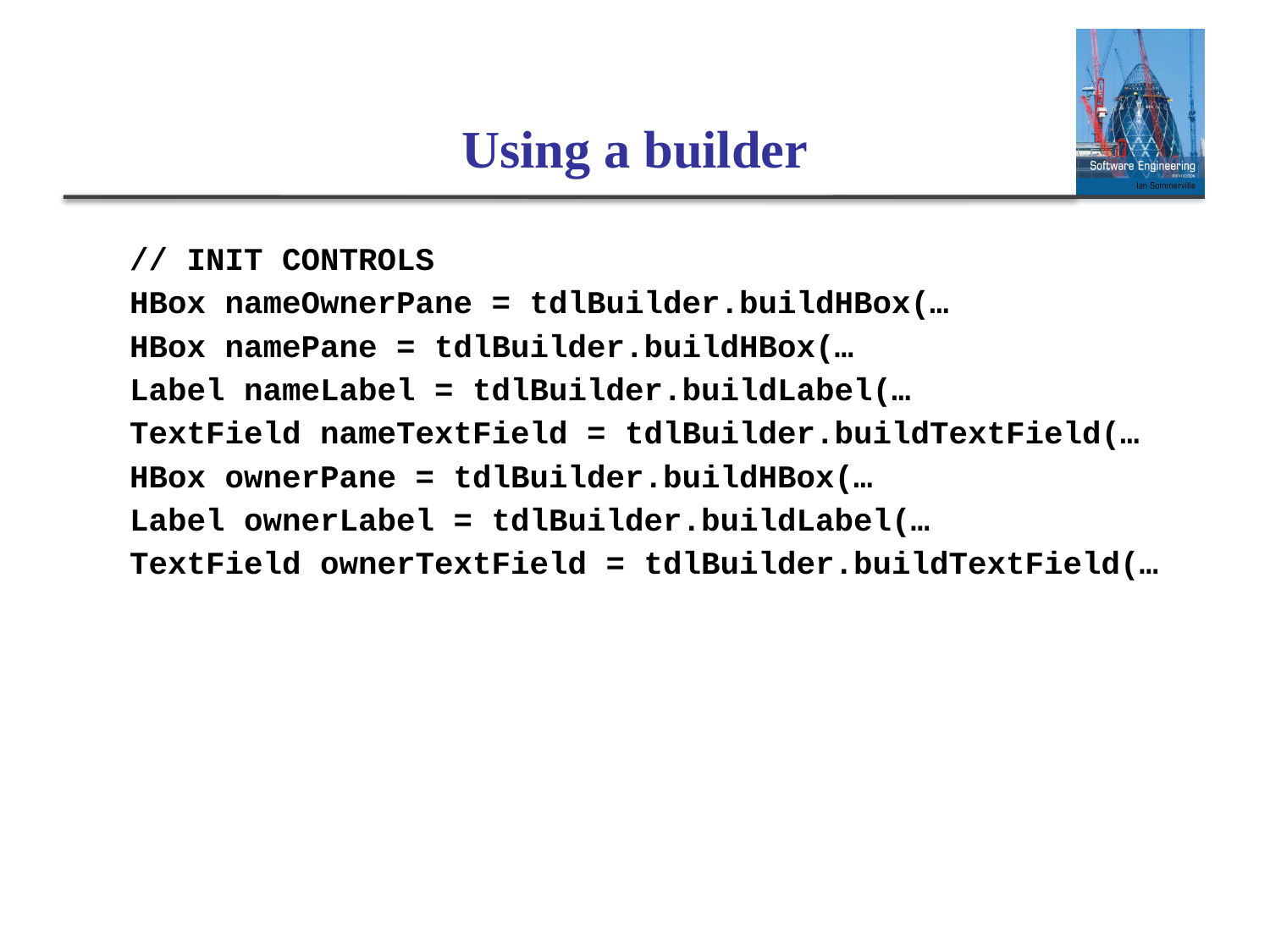

Using a builder
 // INIT CONTROLS
 HBox nameOwnerPane = tdlBuilder.buildHBox(…
 HBox namePane = tdlBuilder.buildHBox(…
 Label nameLabel = tdlBuilder.buildLabel(…
 TextField nameTextField = tdlBuilder.buildTextField(…
 HBox ownerPane = tdlBuilder.buildHBox(…
 Label ownerLabel = tdlBuilder.buildLabel(…
 TextField ownerTextField = tdlBuilder.buildTextField(…